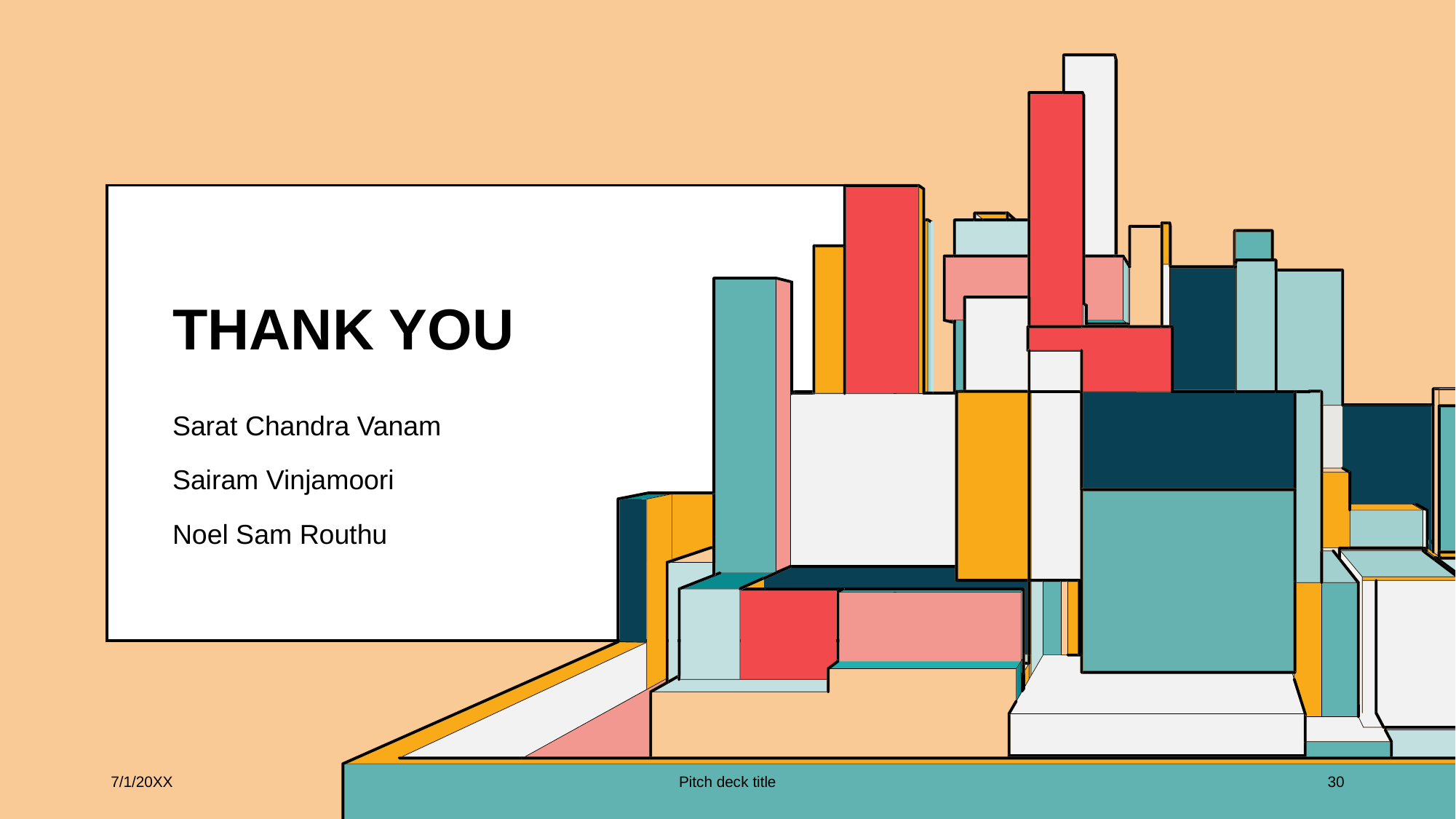

# THANK YOU
Sarat Chandra Vanam
Sairam Vinjamoori
Noel Sam Routhu
7/1/20XX
Pitch deck title
30